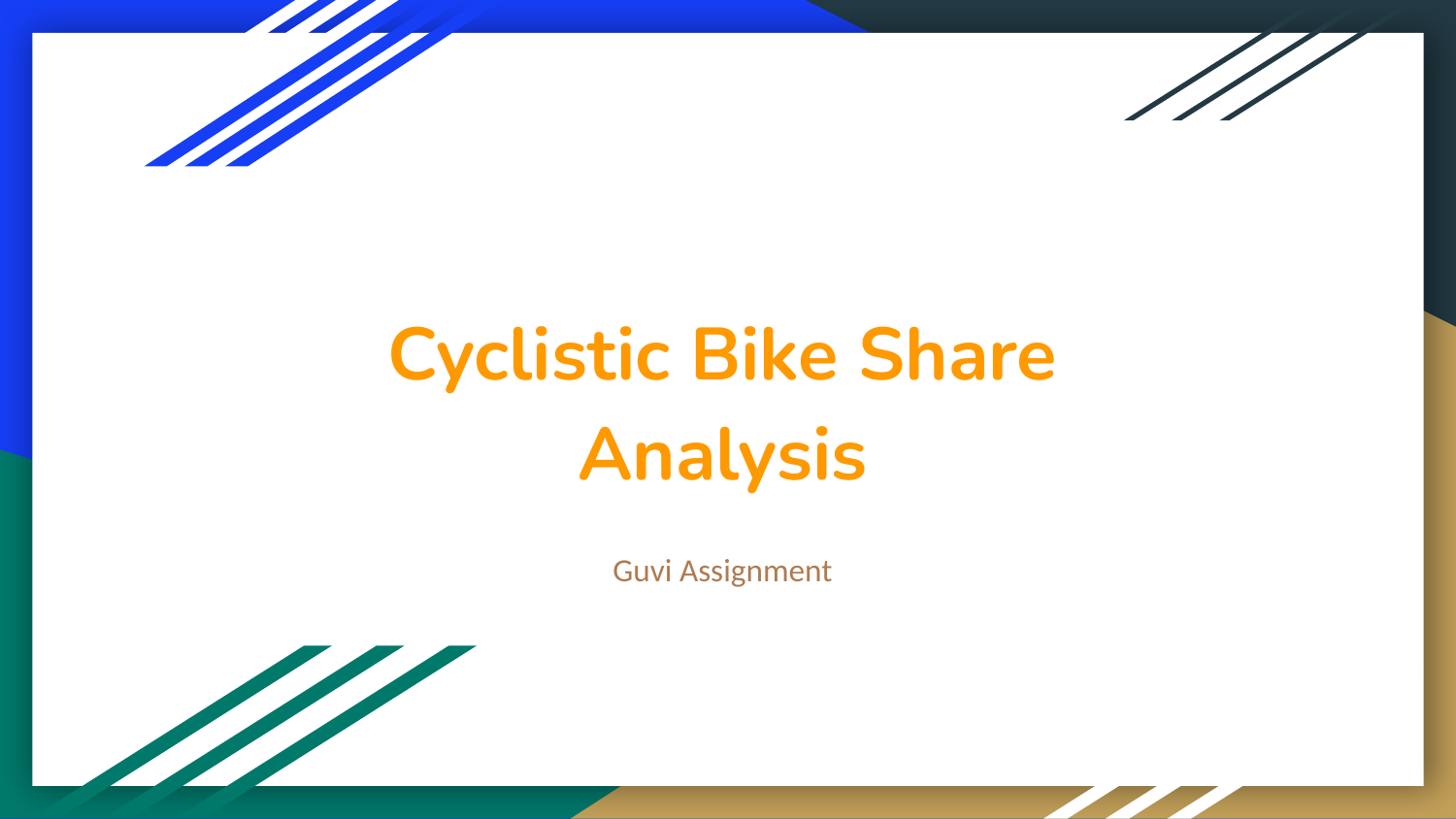

# Cyclistic Bike Share Analysis
Guvi Assignment